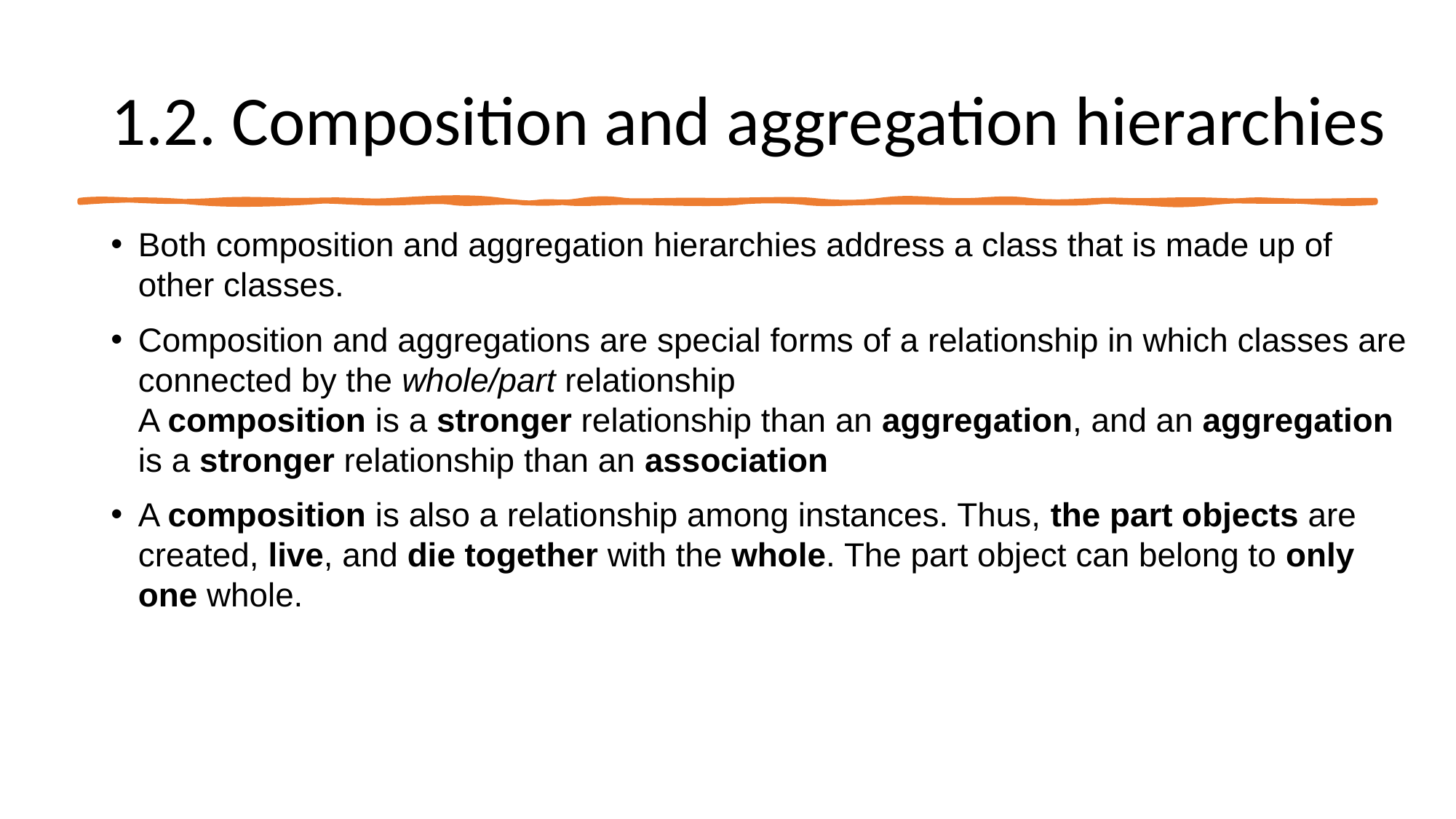

# 1.2. Composition and aggregation hierarchies

Both composition and aggregation hierarchies address a class that is made up of other classes.
Composition and aggregations are special forms of a relationship in which classes are connected by the whole/part relationship
A composition is a stronger relationship than an aggregation, and an aggregation is a stronger relationship than an association
A composition is also a relationship among instances. Thus, the part objects are created, live, and die together with the whole. The part object can belong to only one whole.